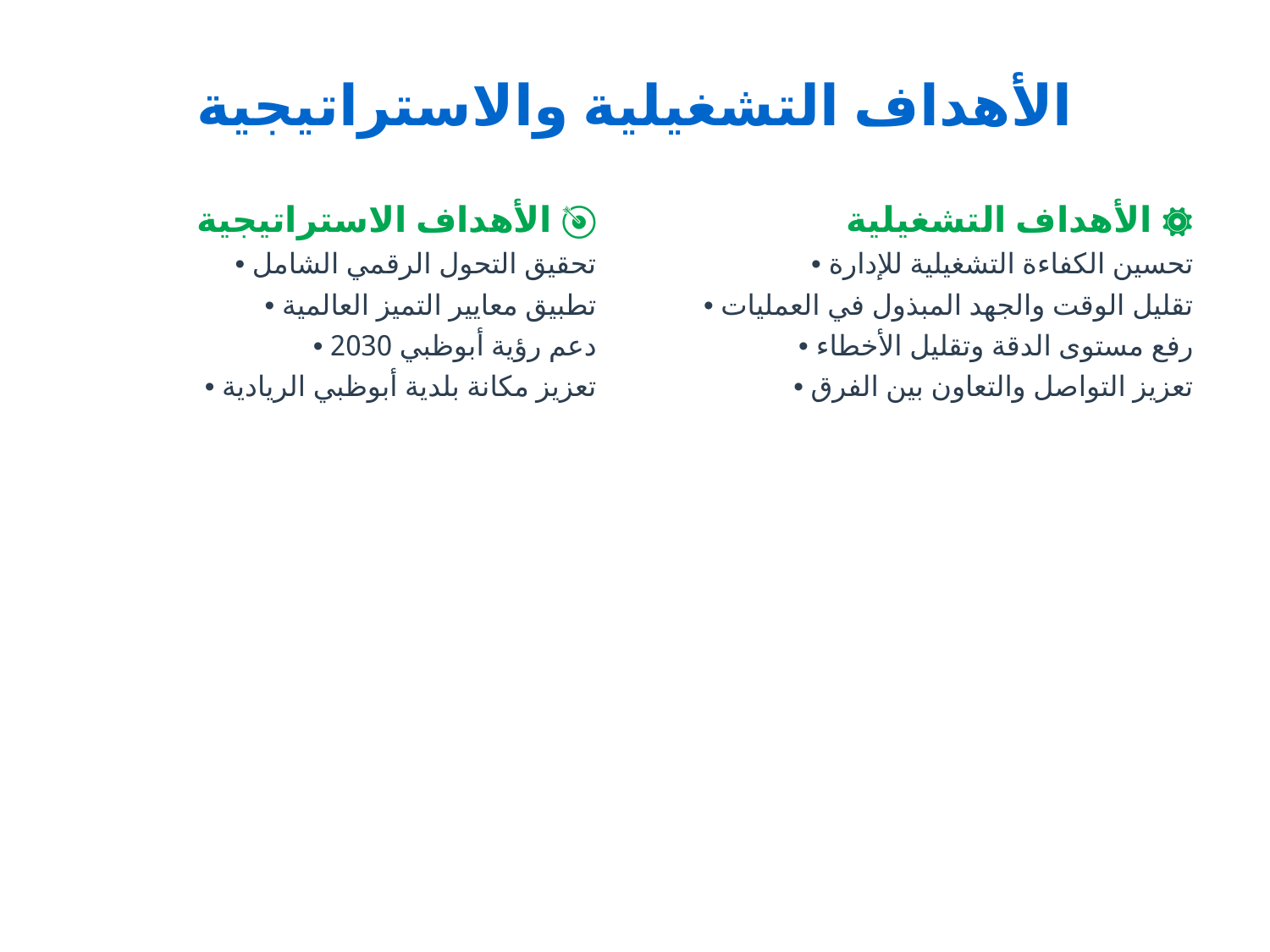

الأهداف التشغيلية والاستراتيجية
الأهداف الاستراتيجية 🎯
• تحقيق التحول الرقمي الشامل
• تطبيق معايير التميز العالمية
• دعم رؤية أبوظبي 2030
• تعزيز مكانة بلدية أبوظبي الريادية
الأهداف التشغيلية ⚙️
• تحسين الكفاءة التشغيلية للإدارة
• تقليل الوقت والجهد المبذول في العمليات
• رفع مستوى الدقة وتقليل الأخطاء
• تعزيز التواصل والتعاون بين الفرق